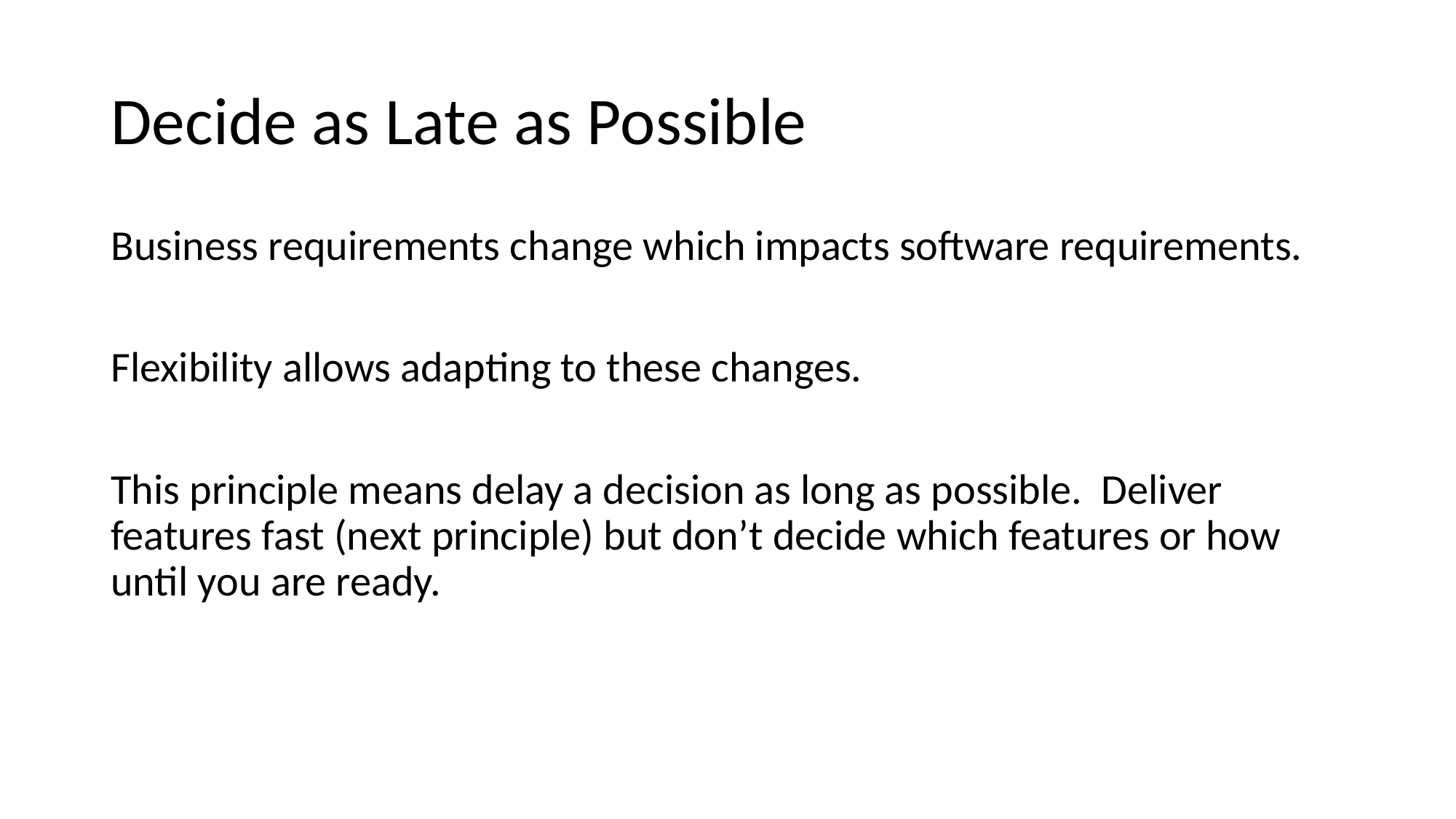

# Decide as Late as Possible
Business requirements change which impacts software requirements.

Flexibility allows adapting to these changes.

This principle means delay a decision as long as possible.  Deliver features fast (next principle) but don’t decide which features or how until you are ready.